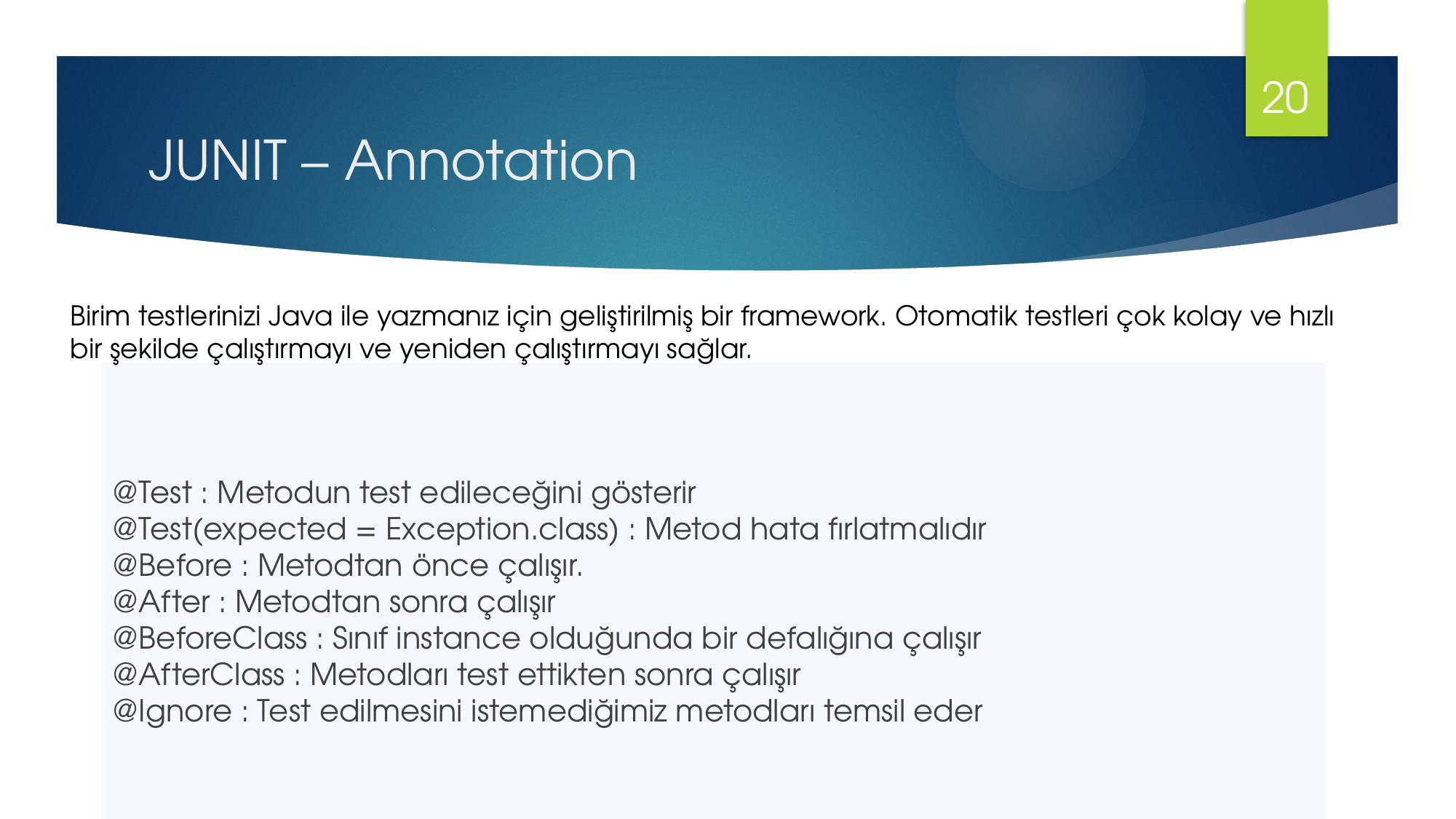

20
# JUNIT – Annotation
Birim testlerinizi Java ile yazmanız için geliştirilmiş bir framework. Otomatik testleri çok kolay ve hızlı bir şekilde çalıştırmayı ve yeniden çalıştırmayı sağlar.
@Test : Metodun test edileceğini gösterir
@Test(expected = Exception.class) : Metod hata fırlatmalıdır
@Before : Metodtan önce çalışır.
@After : Metodtan sonra çalışır
@BeforeClass : Sınıf instance olduğunda bir defalığına çalışır
@AfterClass : Metodları test ettikten sonra çalışır
@Ignore : Test edilmesini istemediğimiz metodları temsil eder